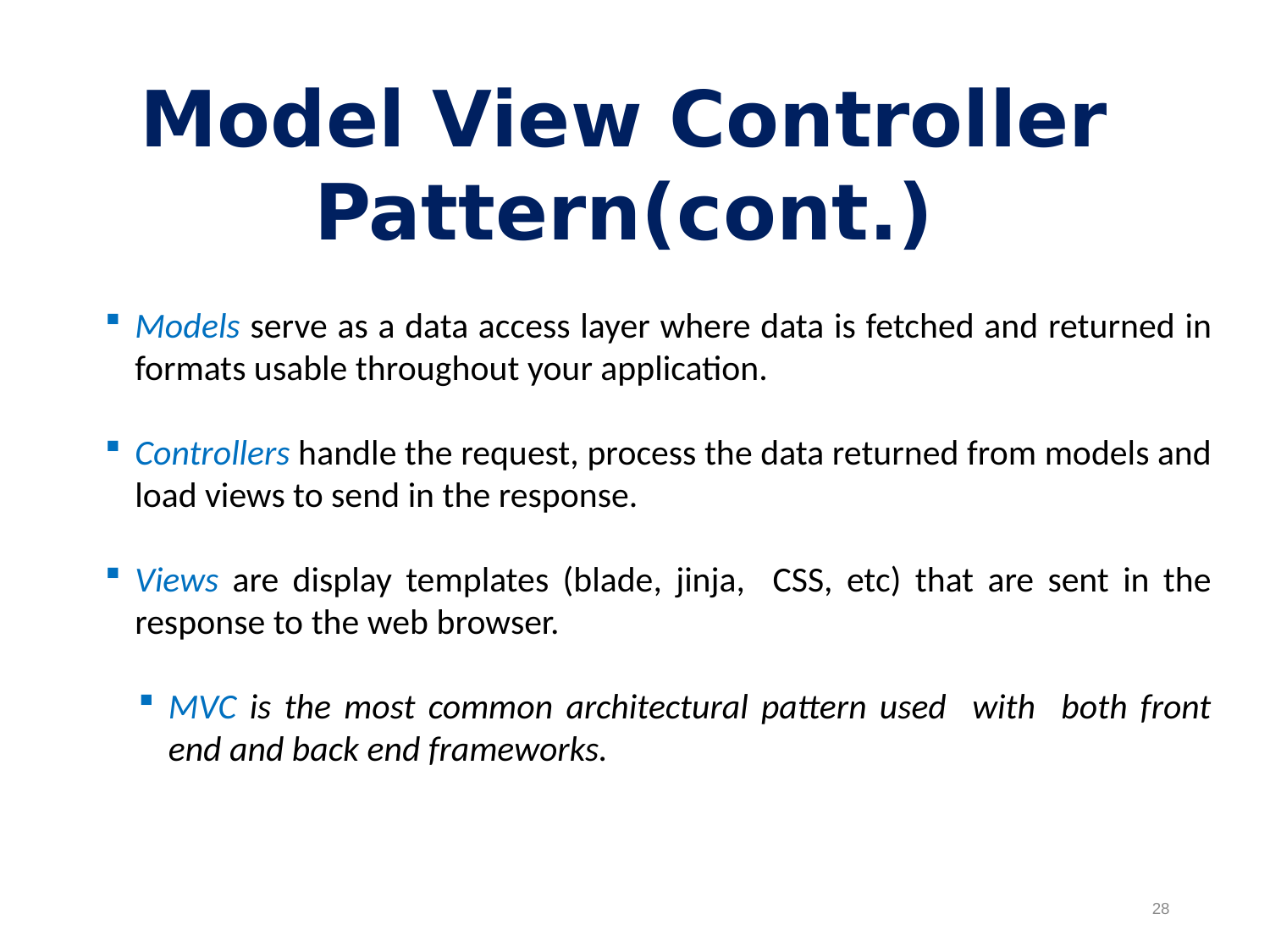

Model View Controller Pattern(cont.)
Models serve as a data access layer where data is fetched and returned in formats usable throughout your application.

Controllers handle the request, process the data returned from models and load views to send in the response.

Views are display templates (blade, jinja,  CSS, etc) that are sent in the response to the web browser.

MVC is the most common architectural pattern used  with  both front end and back end frameworks.
28